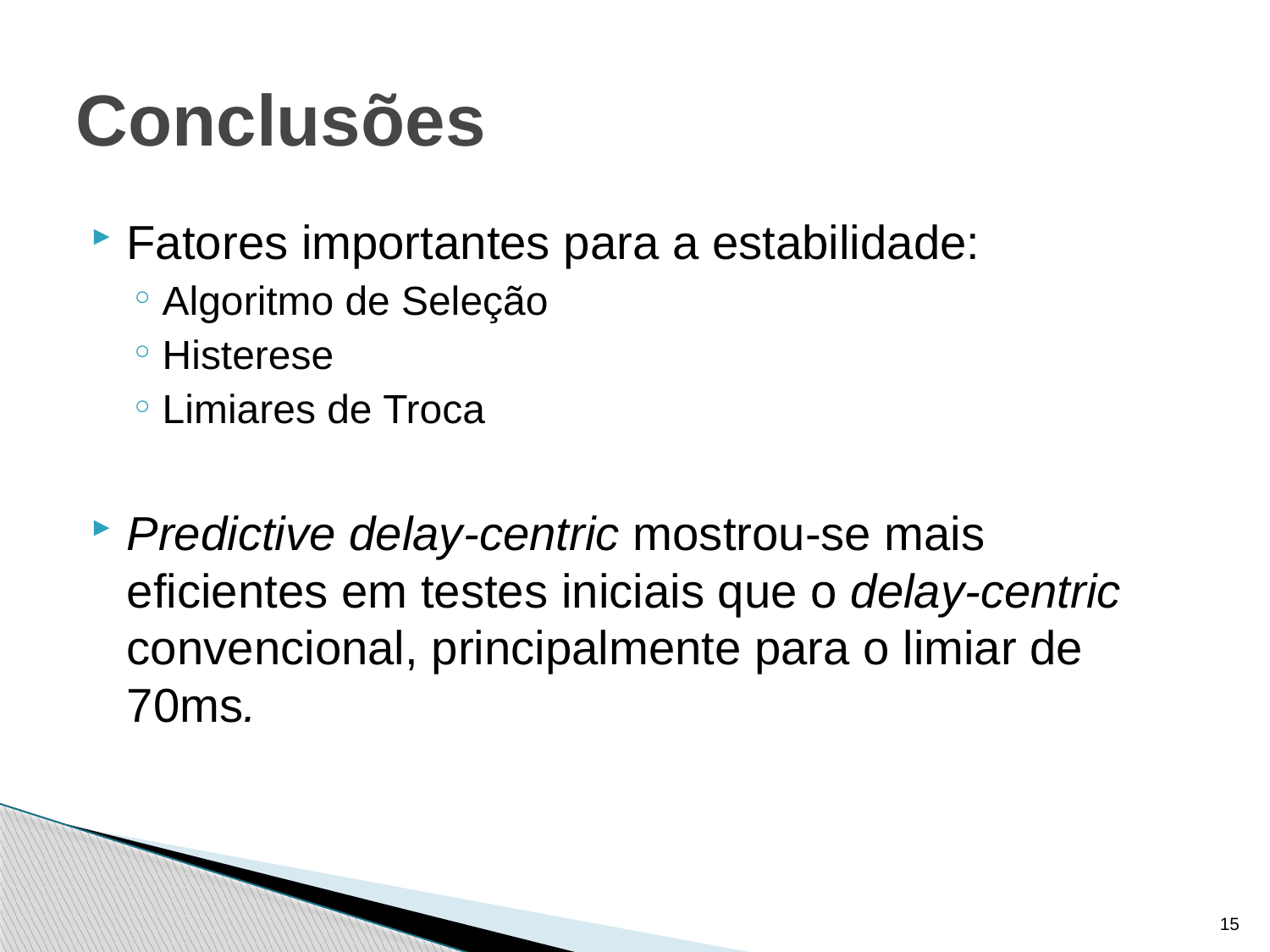

# Conclusões
Fatores importantes para a estabilidade:
Algoritmo de Seleção
Histerese
Limiares de Troca

Predictive delay-centric mostrou-se mais eficientes em testes iniciais que o delay-centric convencional, principalmente para o limiar de 70ms.
15